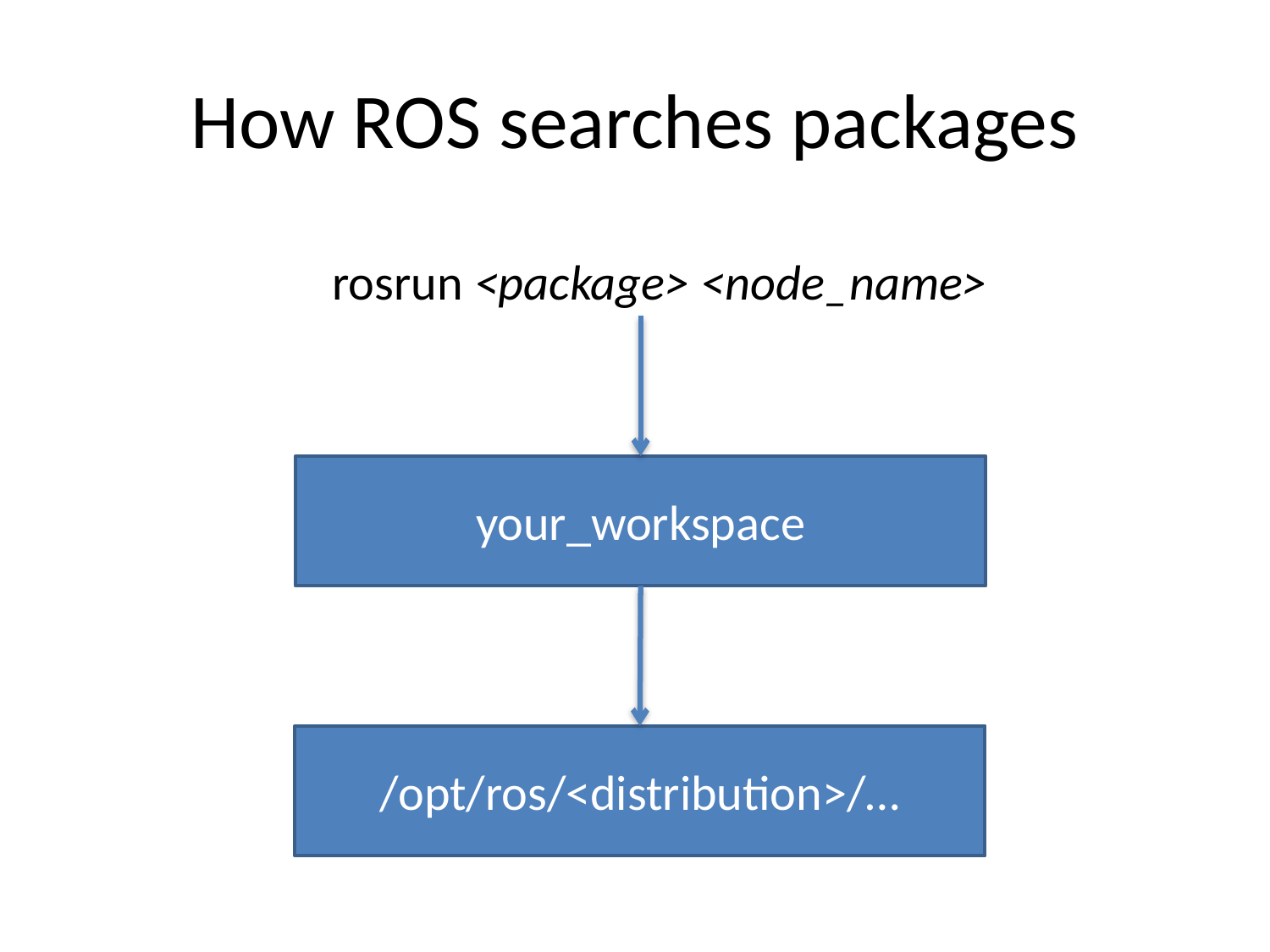

# How ROS searches packages
rosrun <package> <node_name>
your_workspace
/opt/ros/<distribution>/…